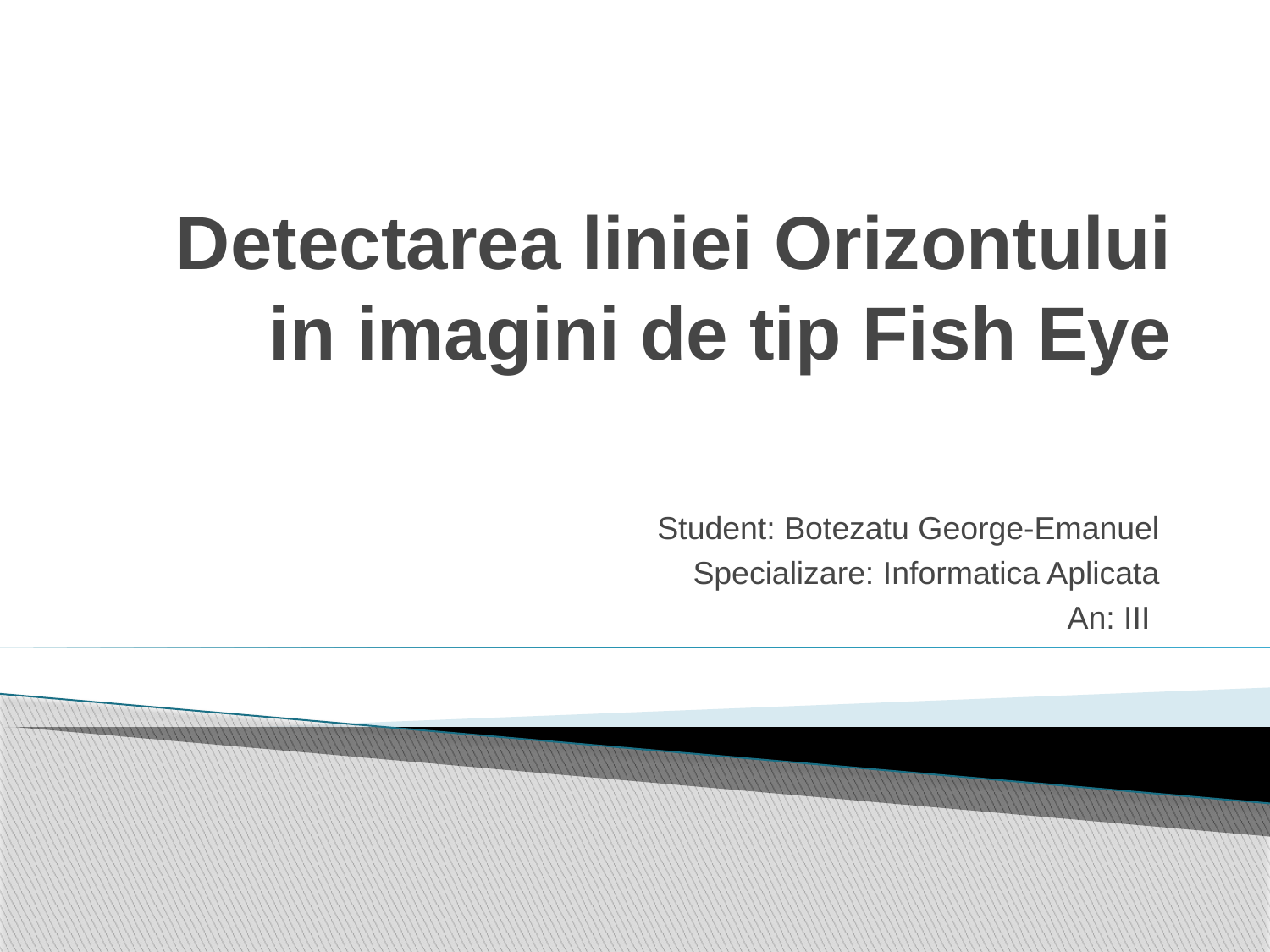

# Detectarea liniei Orizontului in imagini de tip Fish Eye
Student: Botezatu George-Emanuel
Specializare: Informatica Aplicata
An: III